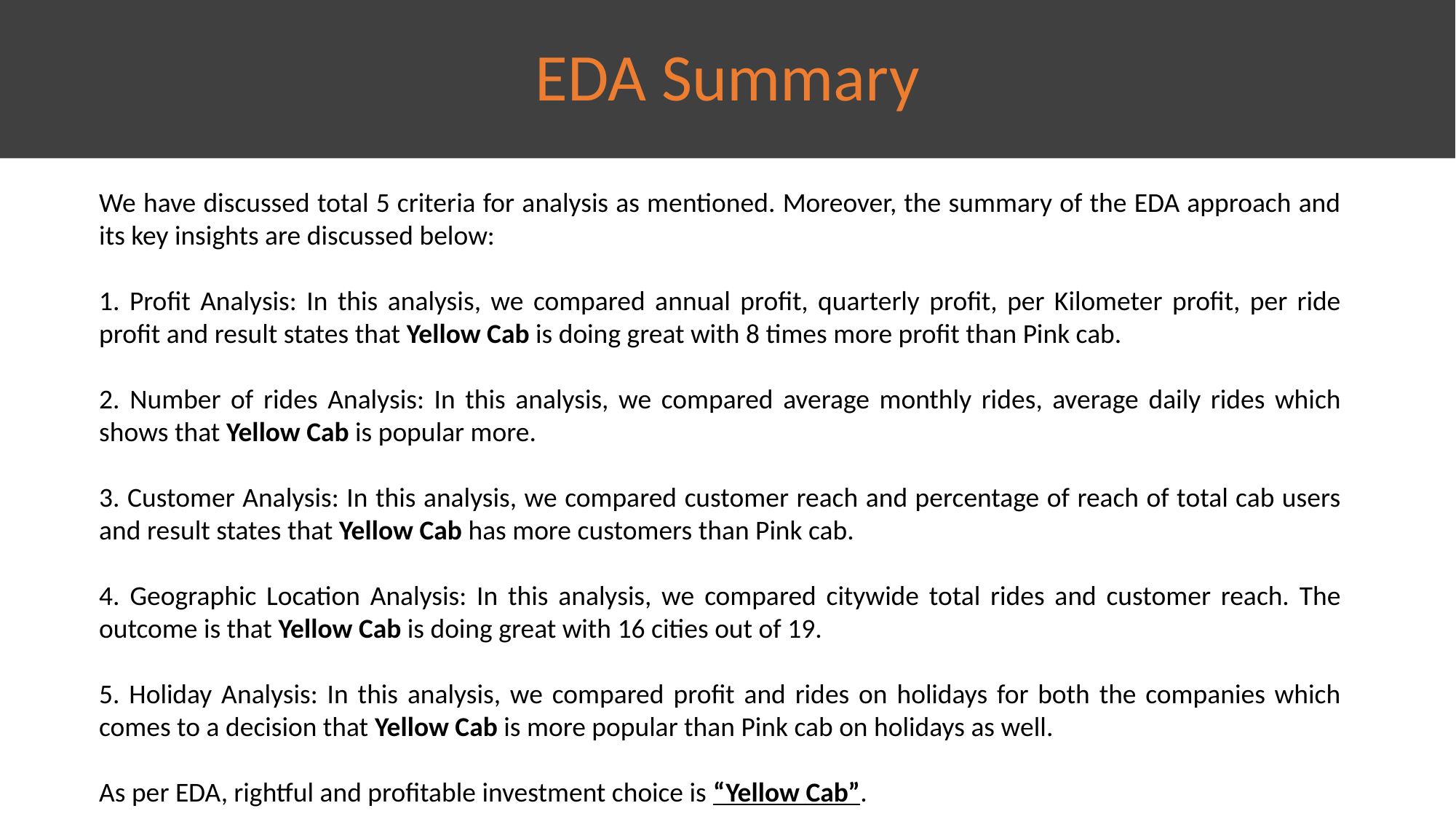

# EDA Summary
We have discussed total 5 criteria for analysis as mentioned. Moreover, the summary of the EDA approach and its key insights are discussed below:

1. Profit Analysis: In this analysis, we compared annual profit, quarterly profit, per Kilometer profit, per ride profit and result states that Yellow Cab is doing great with 8 times more profit than Pink cab.

2. Number of rides Analysis: In this analysis, we compared average monthly rides, average daily rides which shows that Yellow Cab is popular more.

3. Customer Analysis: In this analysis, we compared customer reach and percentage of reach of total cab users and result states that Yellow Cab has more customers than Pink cab.

4. Geographic Location Analysis: In this analysis, we compared citywide total rides and customer reach. The outcome is that Yellow Cab is doing great with 16 cities out of 19.

5. Holiday Analysis: In this analysis, we compared profit and rides on holidays for both the companies which comes to a decision that Yellow Cab is more popular than Pink cab on holidays as well.

As per EDA, rightful and profitable investment choice is “Yellow Cab”.